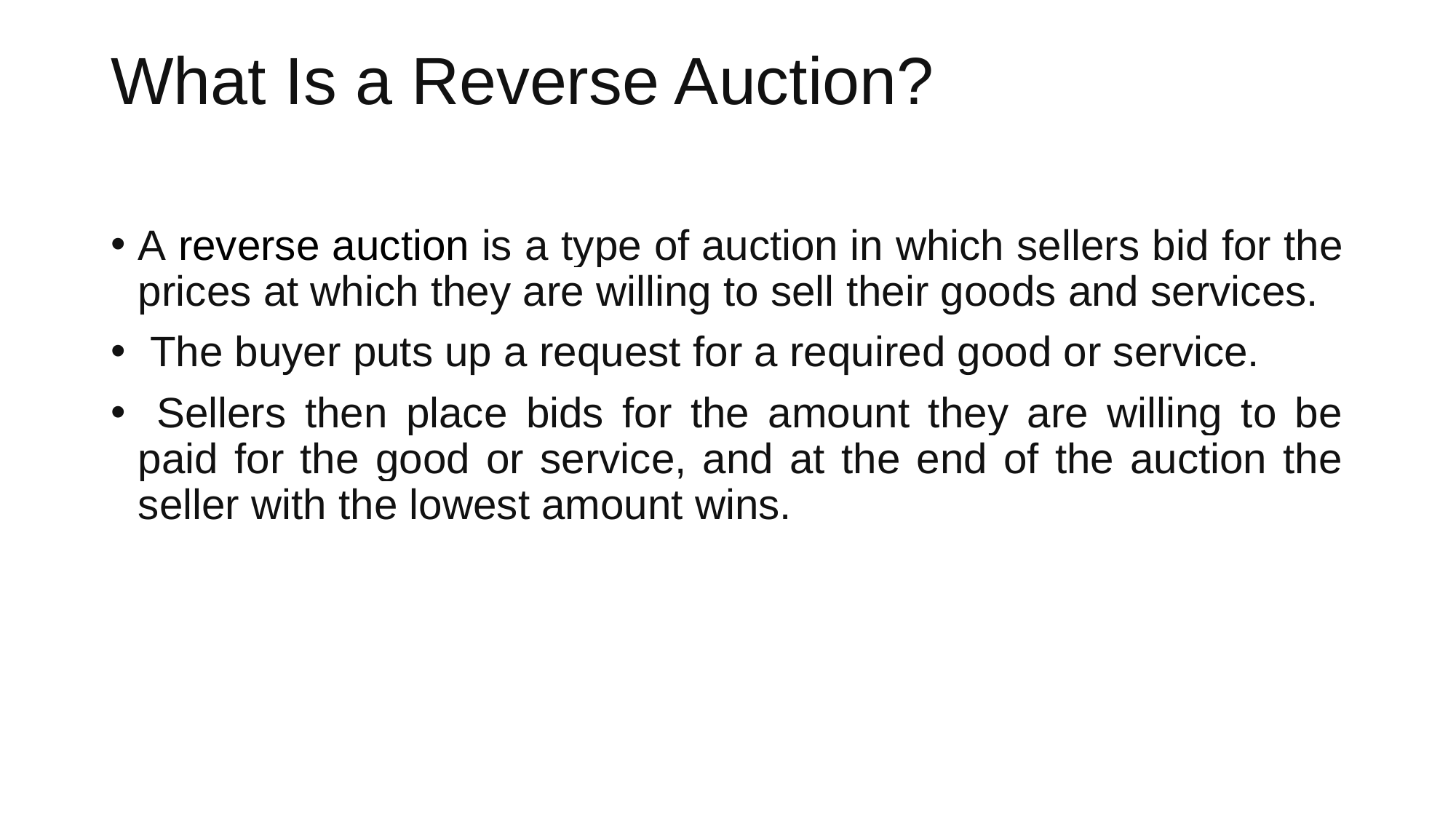

# What Is a Reverse Auction?
A reverse auction is a type of auction in which sellers bid for the prices at which they are willing to sell their goods and services.
 The buyer puts up a request for a required good or service.
 Sellers then place bids for the amount they are willing to be paid for the good or service, and at the end of the auction the seller with the lowest amount wins.